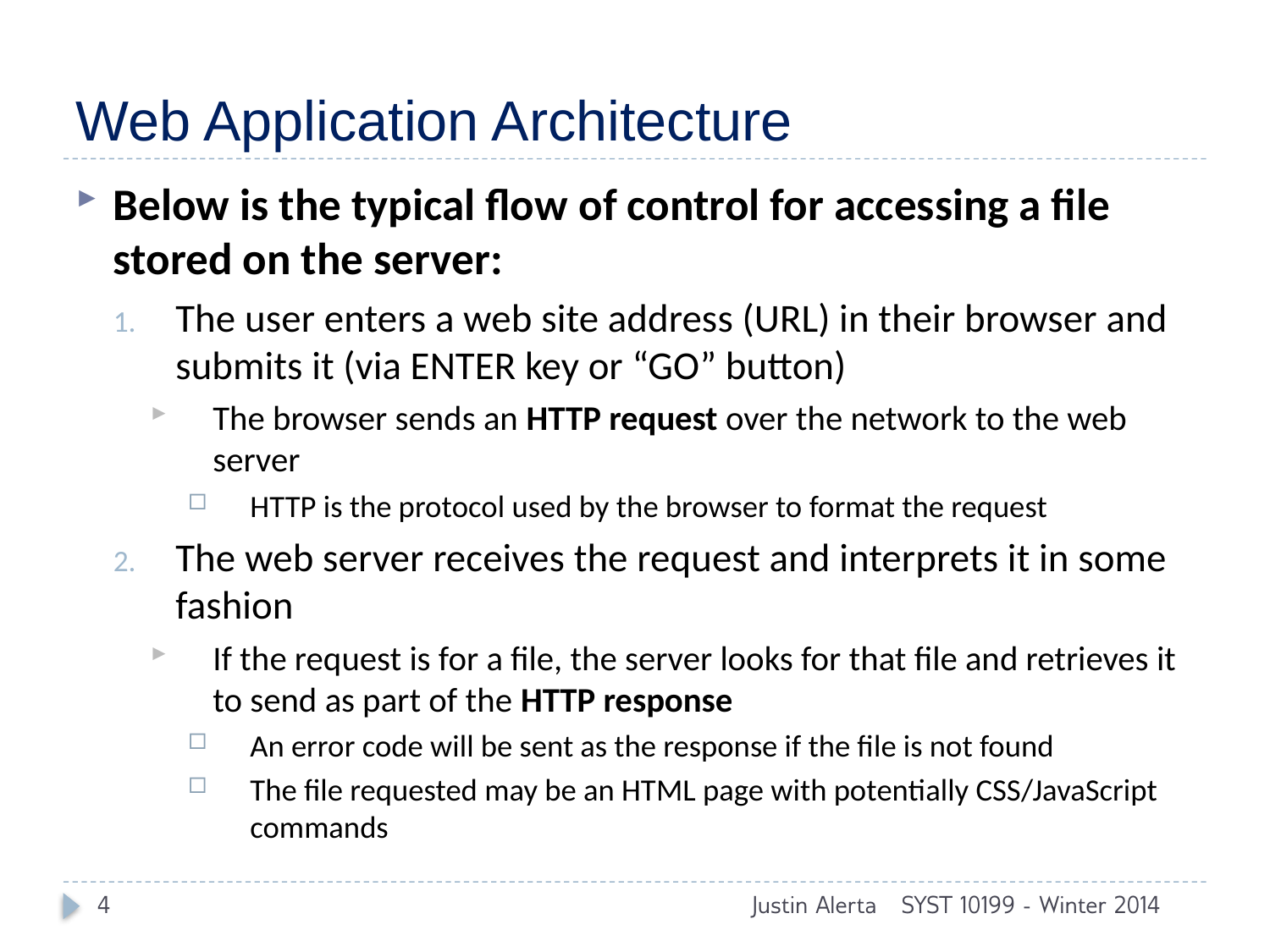

# Web Application Architecture
Below is the typical flow of control for accessing a file stored on the server:
The user enters a web site address (URL) in their browser and submits it (via ENTER key or “GO” button)
The browser sends an HTTP request over the network to the web server
HTTP is the protocol used by the browser to format the request
The web server receives the request and interprets it in some fashion
If the request is for a file, the server looks for that file and retrieves it to send as part of the HTTP response
An error code will be sent as the response if the file is not found
The file requested may be an HTML page with potentially CSS/JavaScript commands
4
Justin Alerta
SYST 10199 - Winter 2014